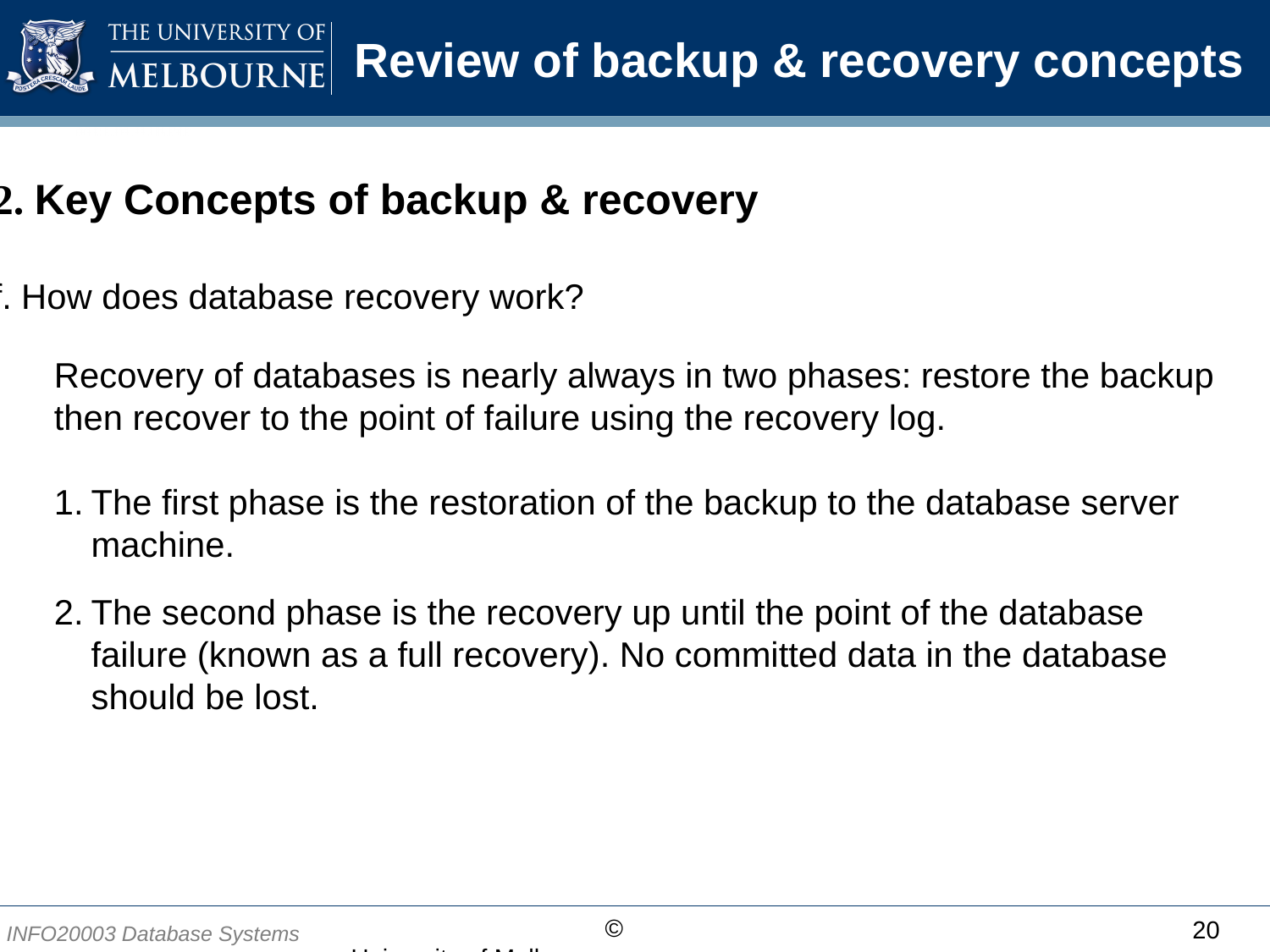

# Review of backup & recovery concepts
2. Key Concepts of backup & recovery
f. How does database recovery work?
Recovery of databases is nearly always in two phases: restore the backup then recover to the point of failure using the recovery log.
The first phase is the restoration of the backup to the database server machine.

The second phase is the recovery up until the point of the database failure (known as a full recovery). No committed data in the database should be lost.
20